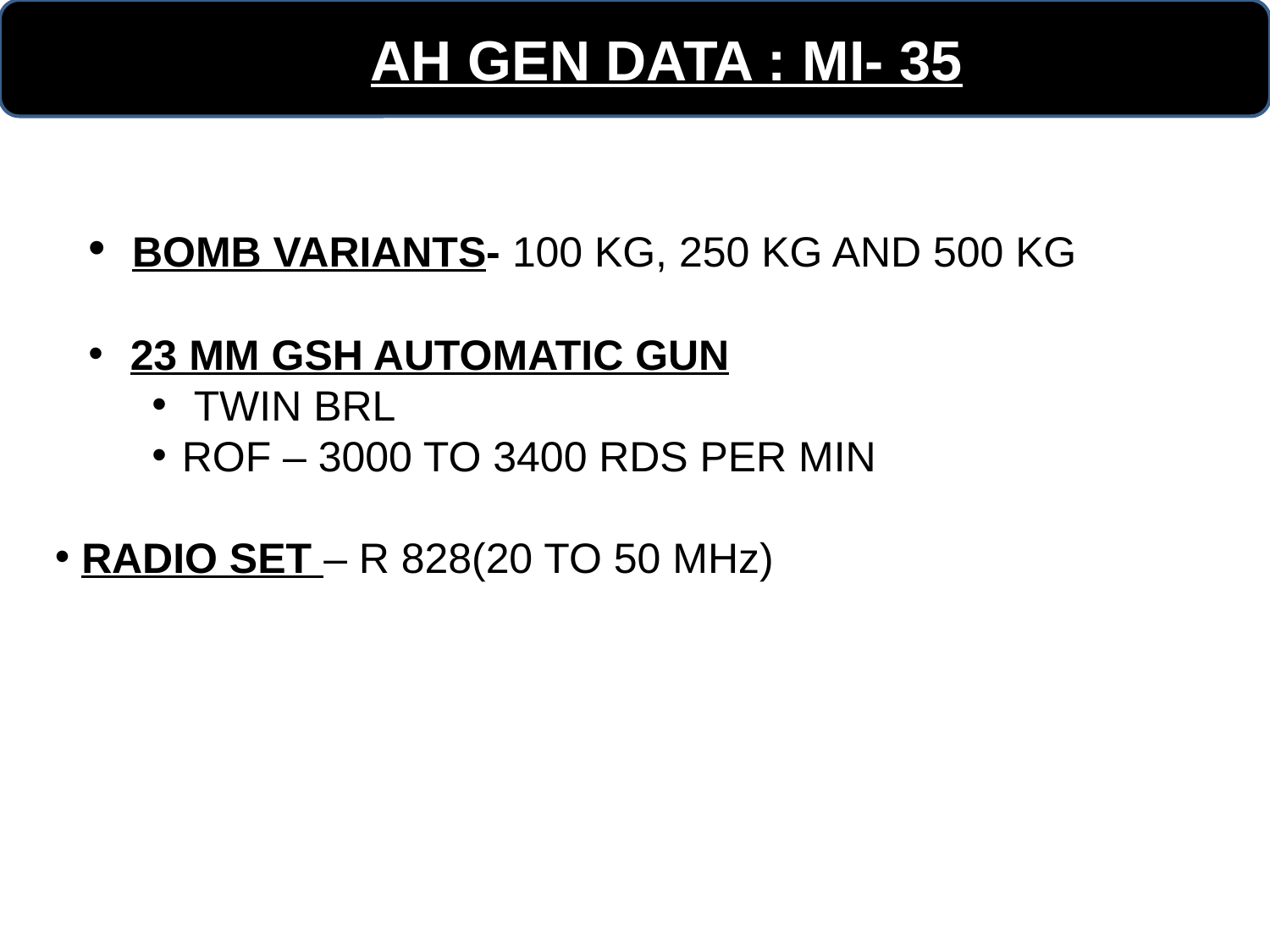

AH GEN DATA : MI- 35
 BOMB VARIANTS- 100 KG, 250 KG AND 500 KG

 23 MM GSH AUTOMATIC GUN
 TWIN BRL
ROF – 3000 TO 3400 RDS PER MIN

 RADIO SET – R 828(20 TO 50 MHz)